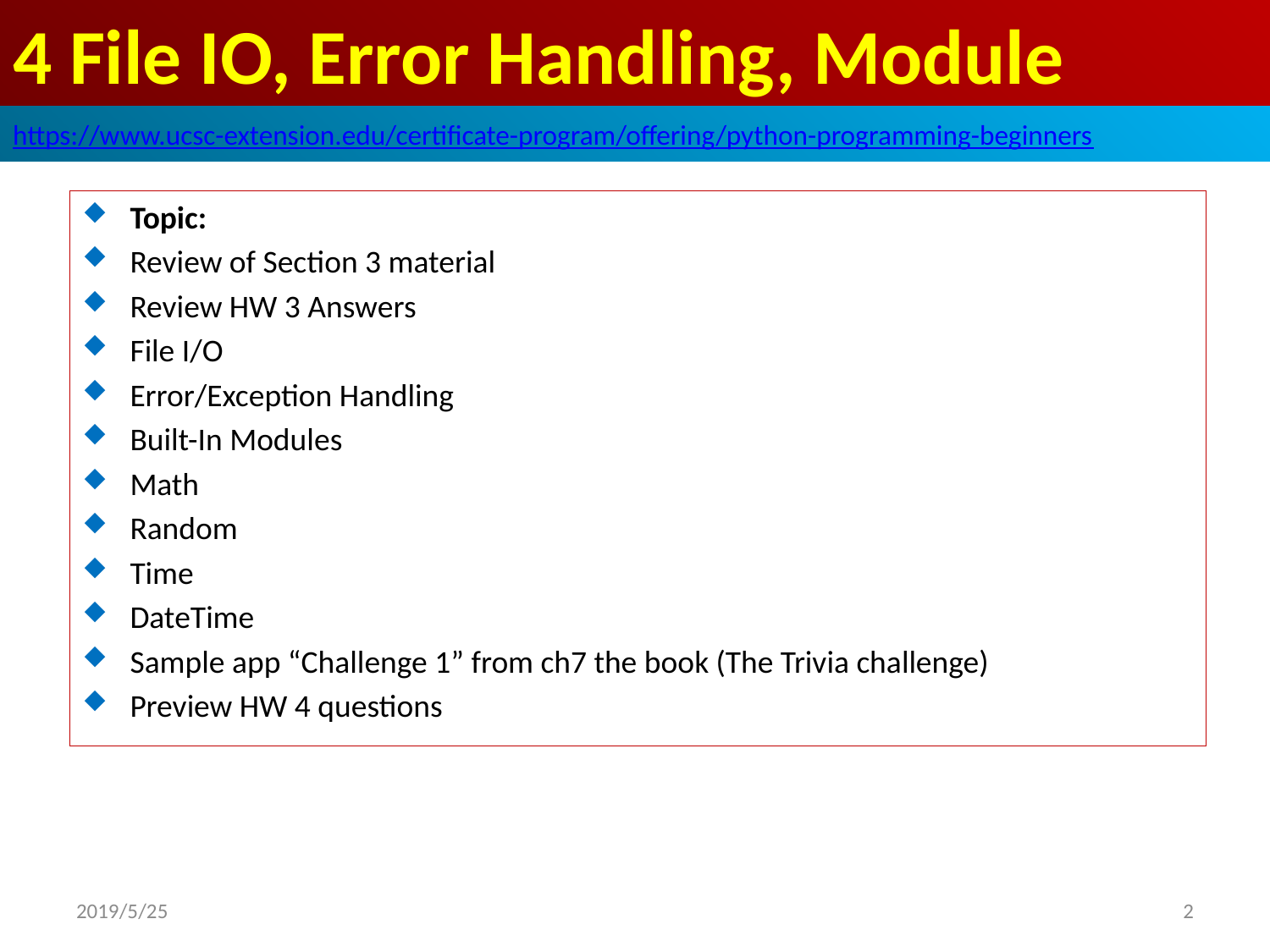

# 4 File IO, Error Handling, Module
https://www.ucsc-extension.edu/certificate-program/offering/python-programming-beginners
Topic:
Review of Section 3 material
Review HW 3 Answers
File I/O
Error/Exception Handling
Built-In Modules
Math
Random
Time
DateTime
Sample app “Challenge 1” from ch7 the book (The Trivia challenge)
Preview HW 4 questions

2019/5/25
2